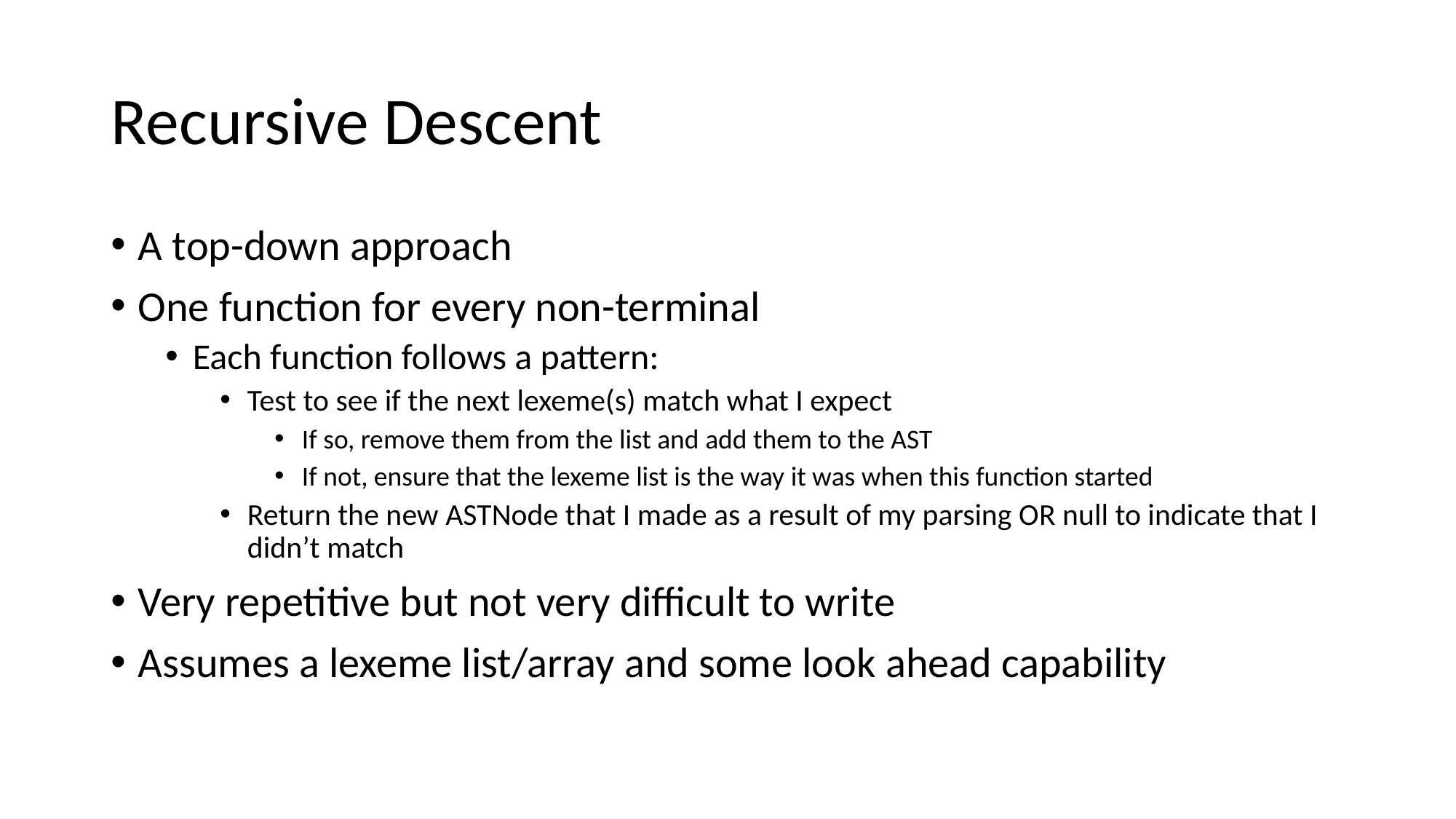

# Recursive Descent
A top-down approach
One function for every non-terminal
Each function follows a pattern:
Test to see if the next lexeme(s) match what I expect
If so, remove them from the list and add them to the AST
If not, ensure that the lexeme list is the way it was when this function started
Return the new ASTNode that I made as a result of my parsing OR null to indicate that I didn’t match
Very repetitive but not very difficult to write
Assumes a lexeme list/array and some look ahead capability